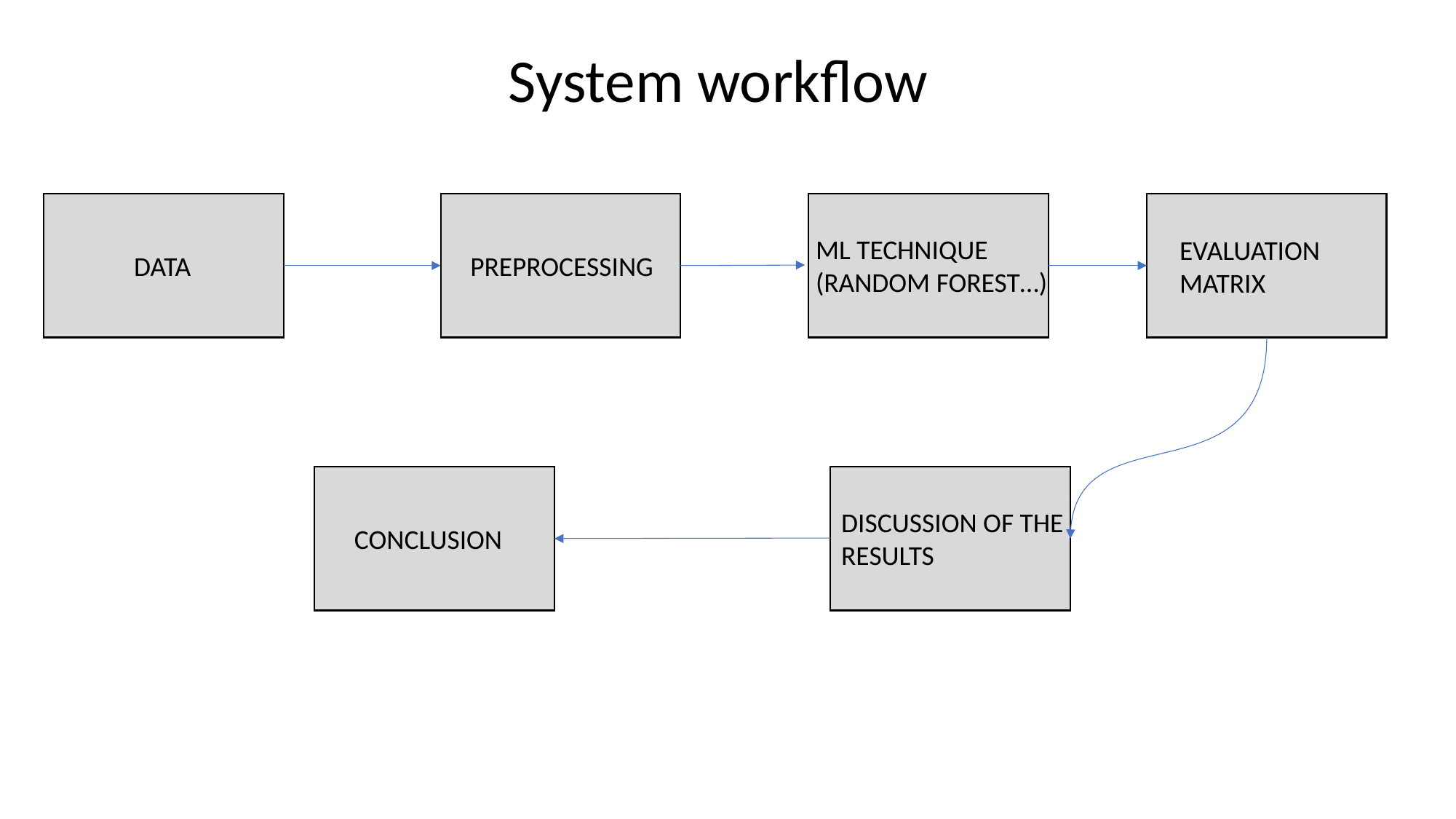

System workflow

ML TECHNIQUE
(RANDOM FOREST…)
EVALUATION MATRIX
DATA
PREPROCESSING

DISCUSSION OF THE RESULTS
CONCLUSION